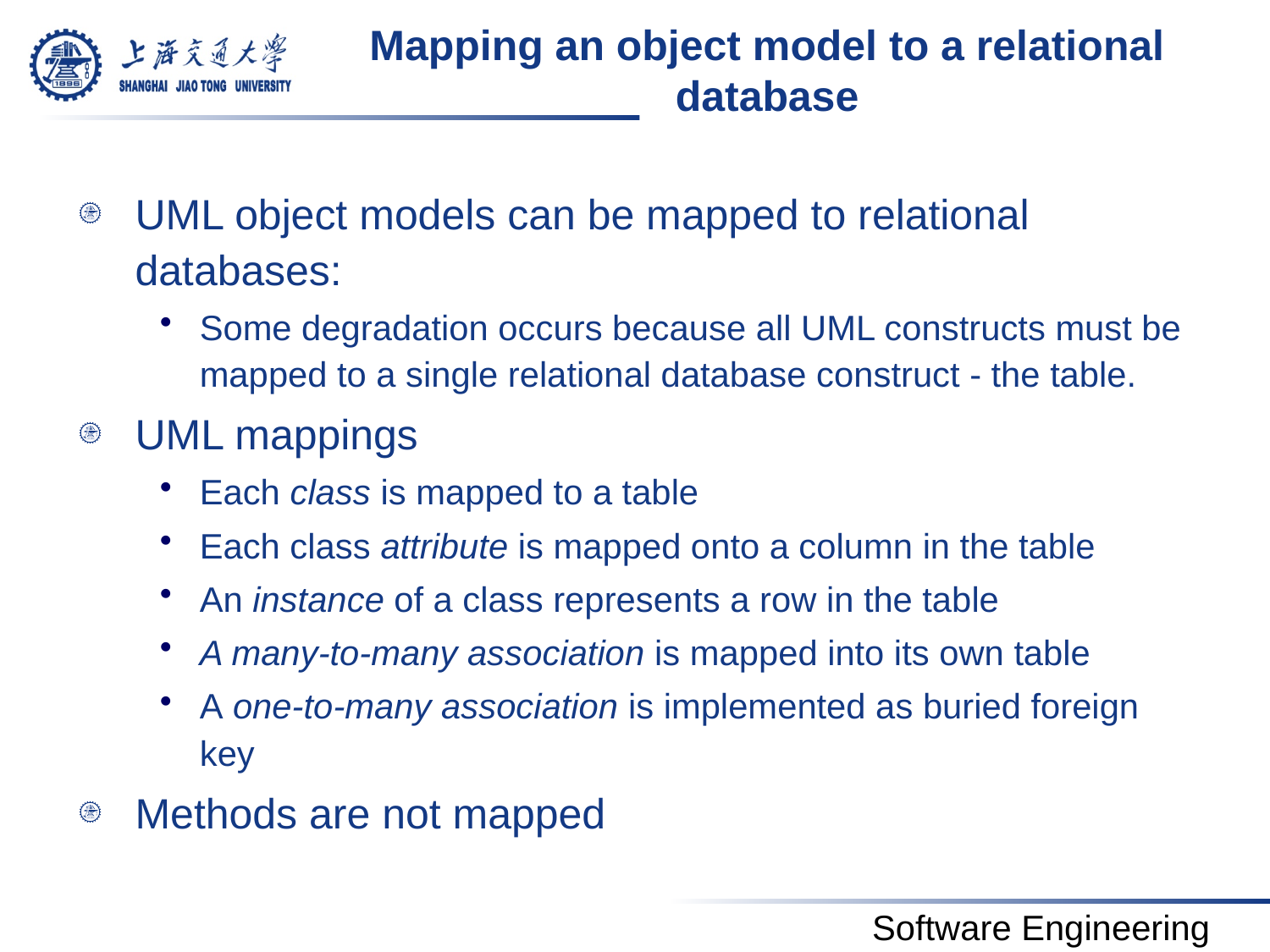

# Mapping an object model to a relational database
UML object models can be mapped to relational databases:
Some degradation occurs because all UML constructs must be mapped to a single relational database construct - the table.
UML mappings
Each class is mapped to a table
Each class attribute is mapped onto a column in the table
An instance of a class represents a row in the table
A many-to-many association is mapped into its own table
A one-to-many association is implemented as buried foreign key
Methods are not mapped